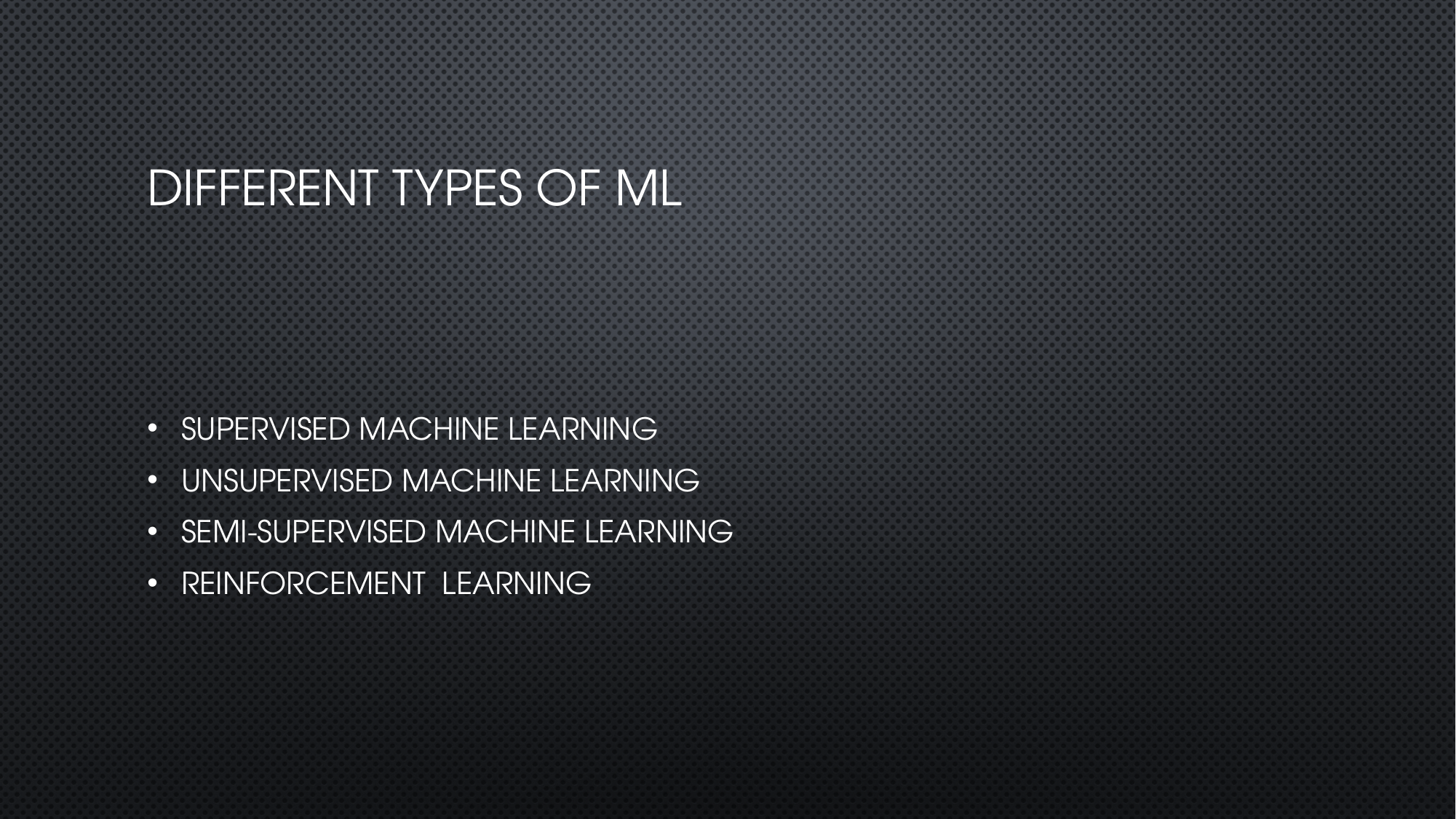

# Different types of ML
Supervised machine learning
Unsupervised machine learning
Semi-supervised machine learning
Reinforcement  learning